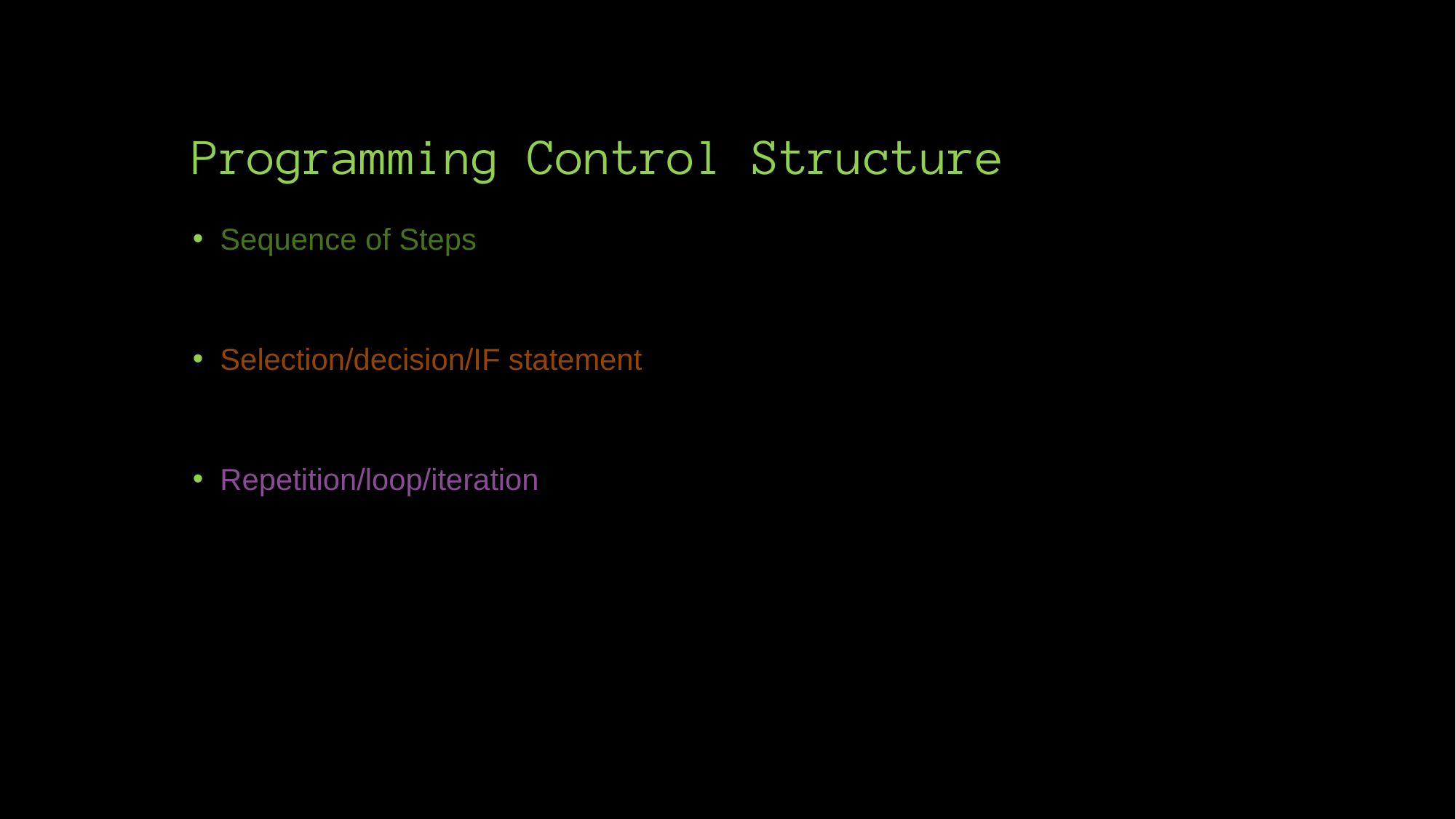

# Programming Control Structure
Sequence of Steps

Selection/decision/IF statement

Repetition/loop/iteration